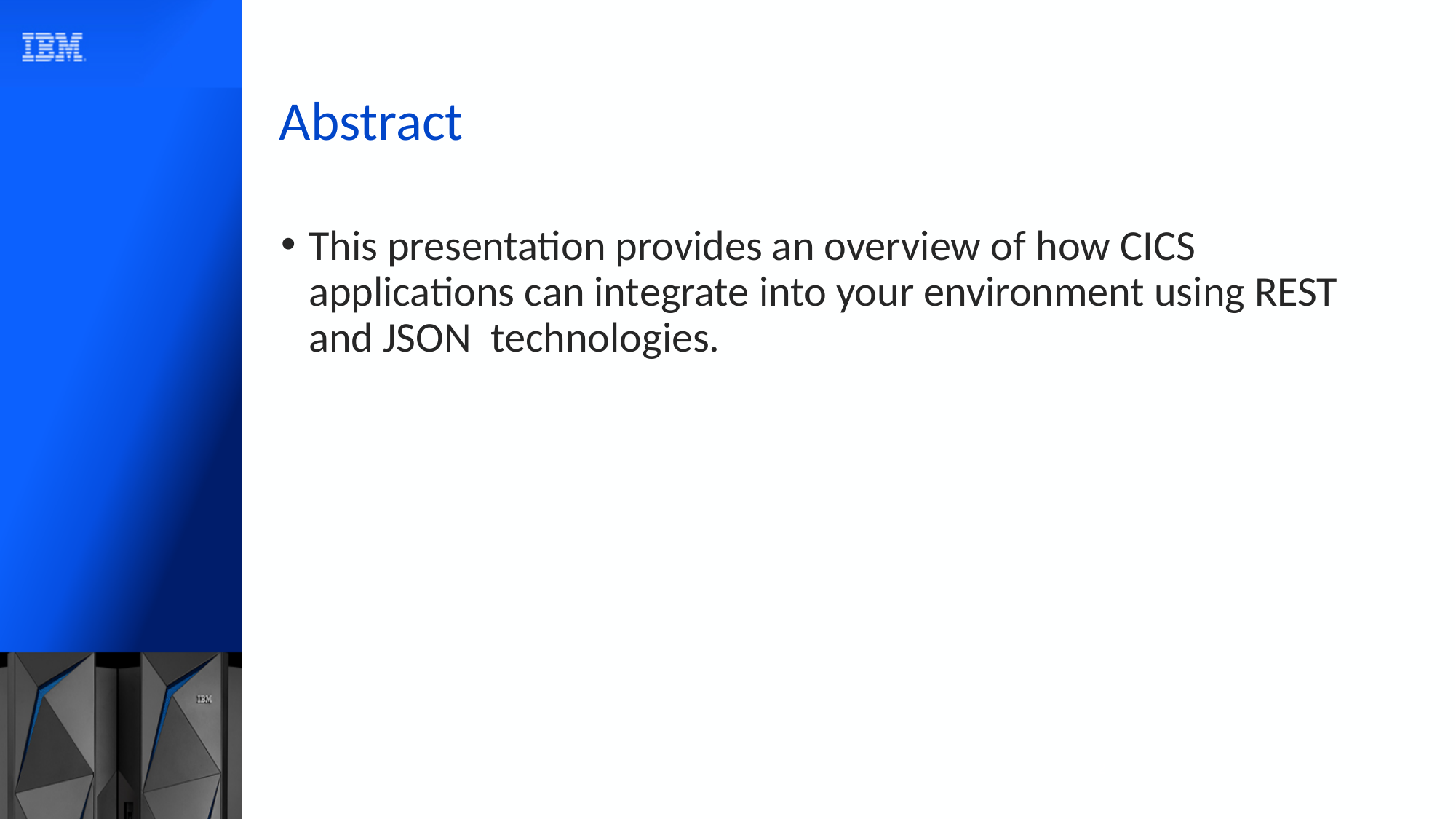

# Abstract
This presentation provides an overview of how CICS applications can integrate into your environment using REST and JSON  technologies.

2